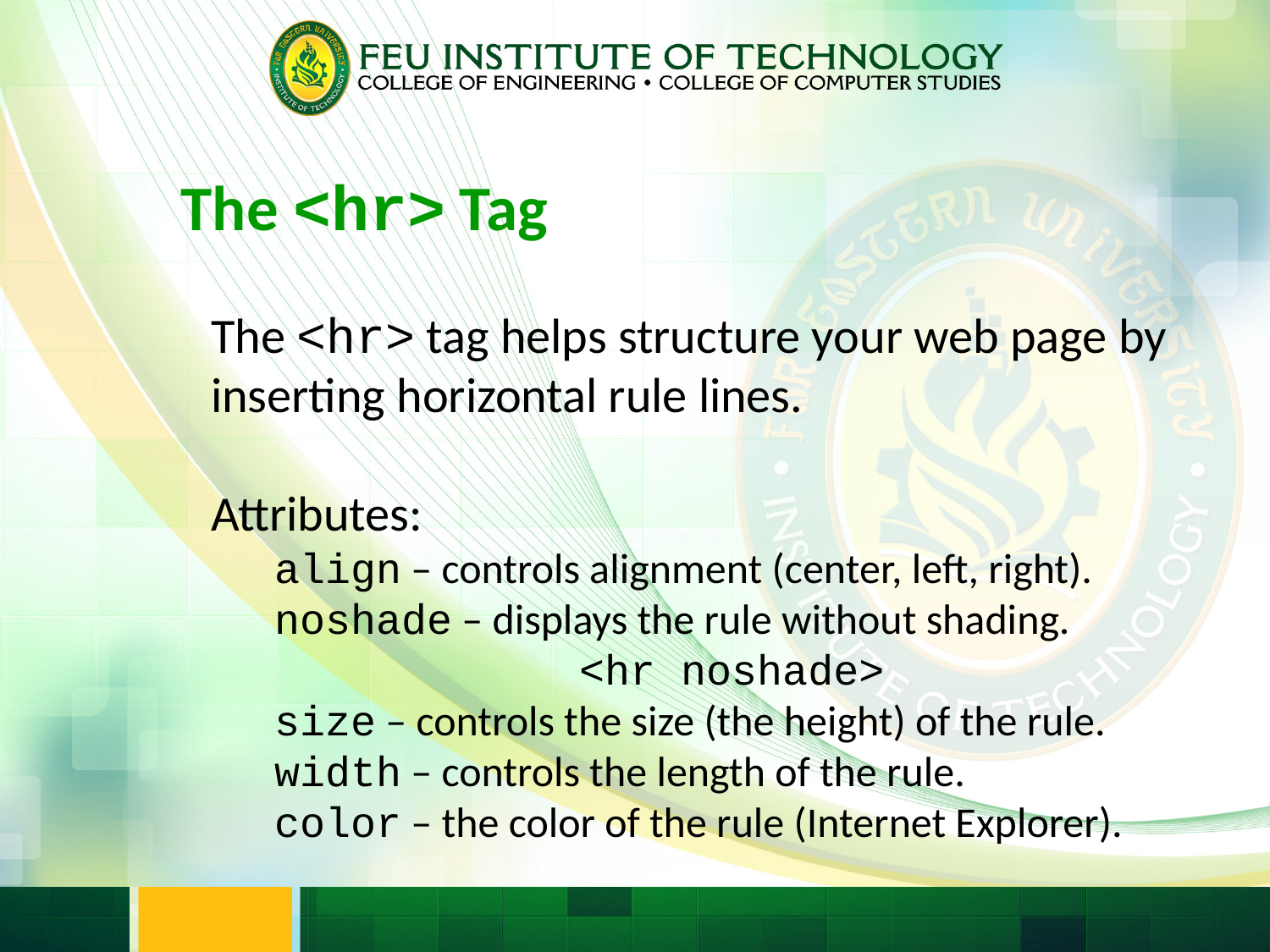

The <hr> Tag
The <hr> tag helps structure your web page by inserting horizontal rule lines.

Attributes:
align – controls alignment (center, left, right).
noshade – displays the rule without shading.
            <hr noshade>
size – controls the size (the height) of the rule.
width – controls the length of the rule.
color – the color of the rule (Internet Explorer).